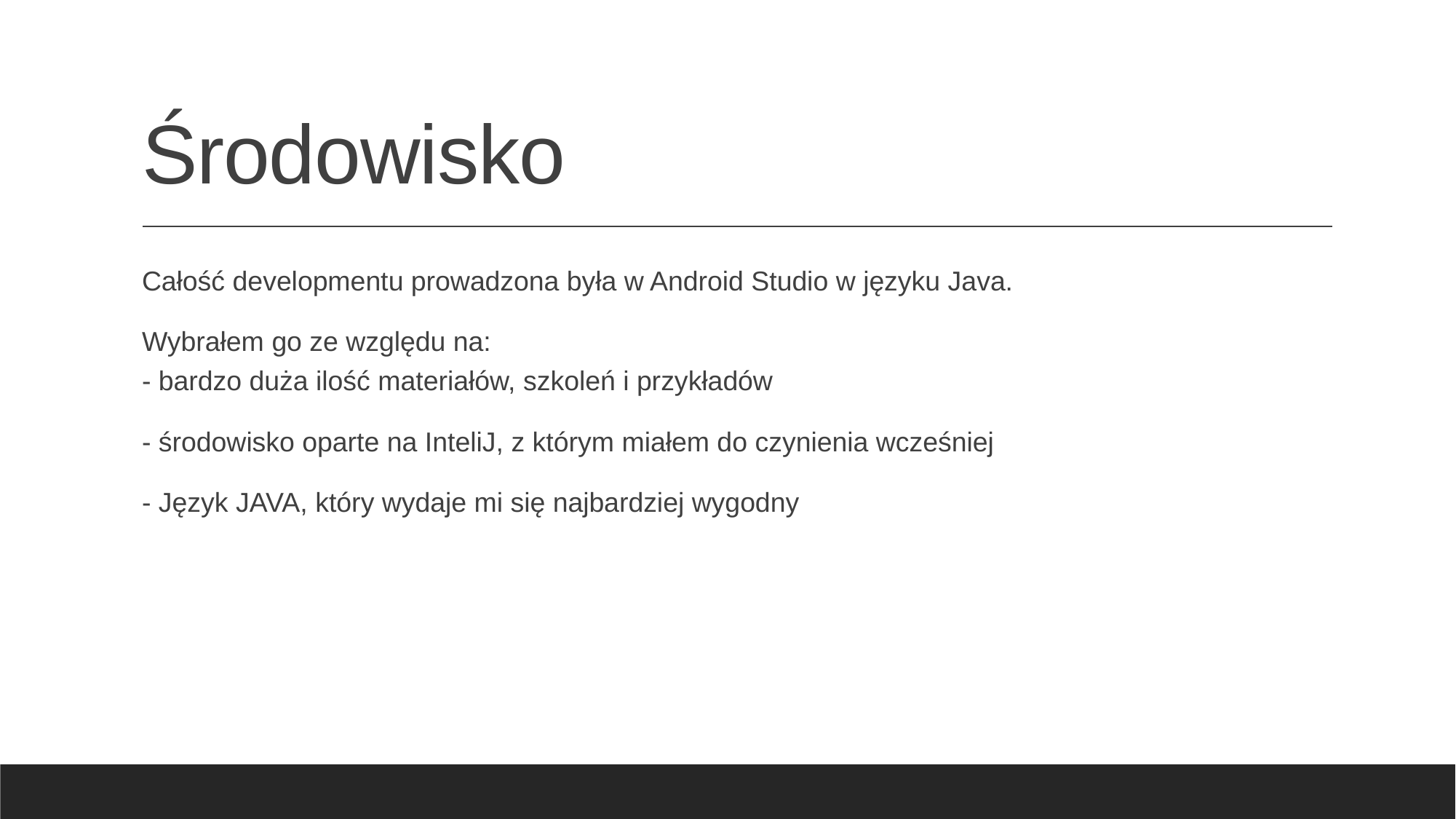

# Środowisko
Całość developmentu prowadzona była w Android Studio w języku Java.
Wybrałem go ze względu na:
- bardzo duża ilość materiałów, szkoleń i przykładów
- środowisko oparte na InteliJ, z którym miałem do czynienia wcześniej
- Język JAVA, który wydaje mi się najbardziej wygodny